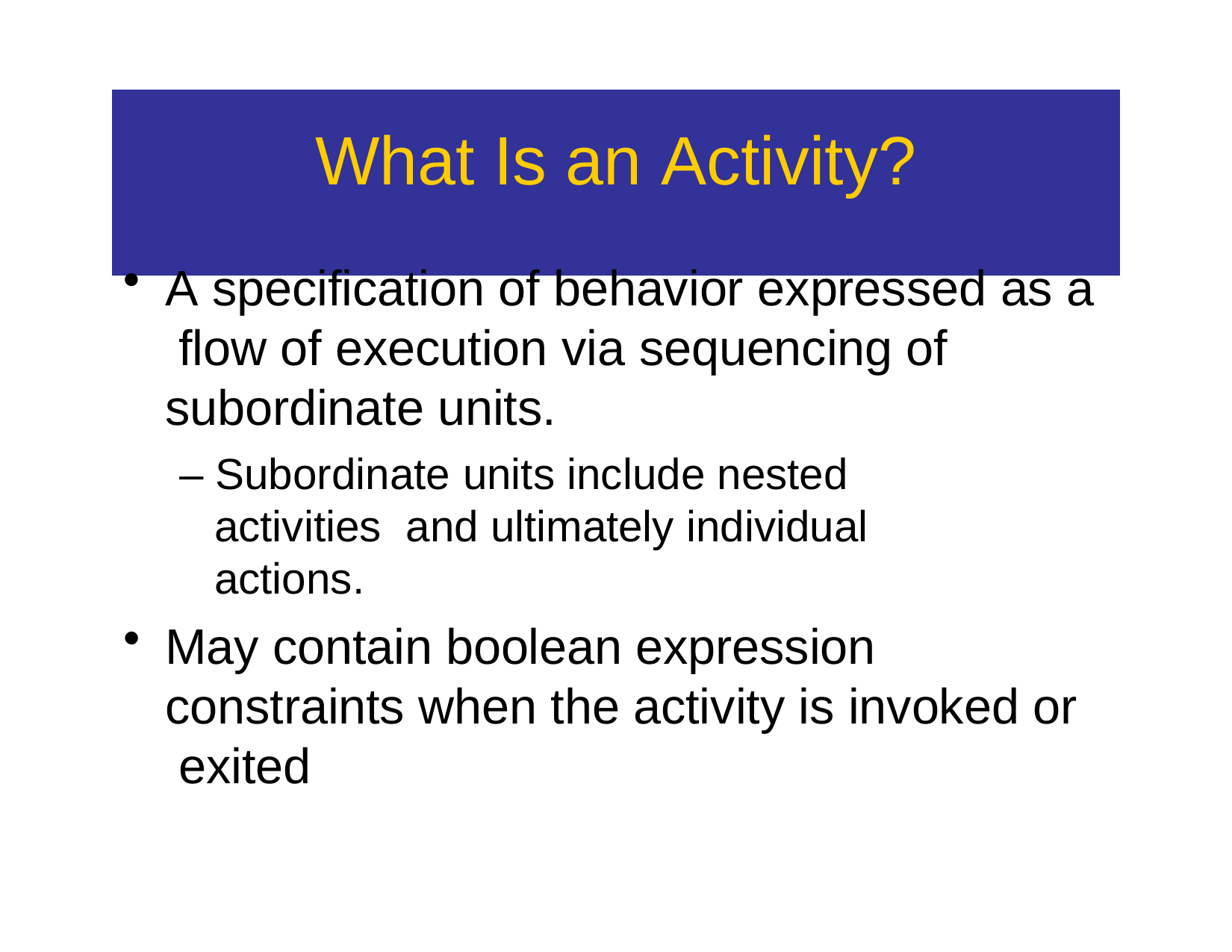

# What Is an Activity?
A specification of behavior expressed as a  flow of execution via sequencing of  subordinate units.
– Subordinate units include nested activities  and ultimately individual actions.
May contain boolean expression  constraints when the activity is invoked or  exited